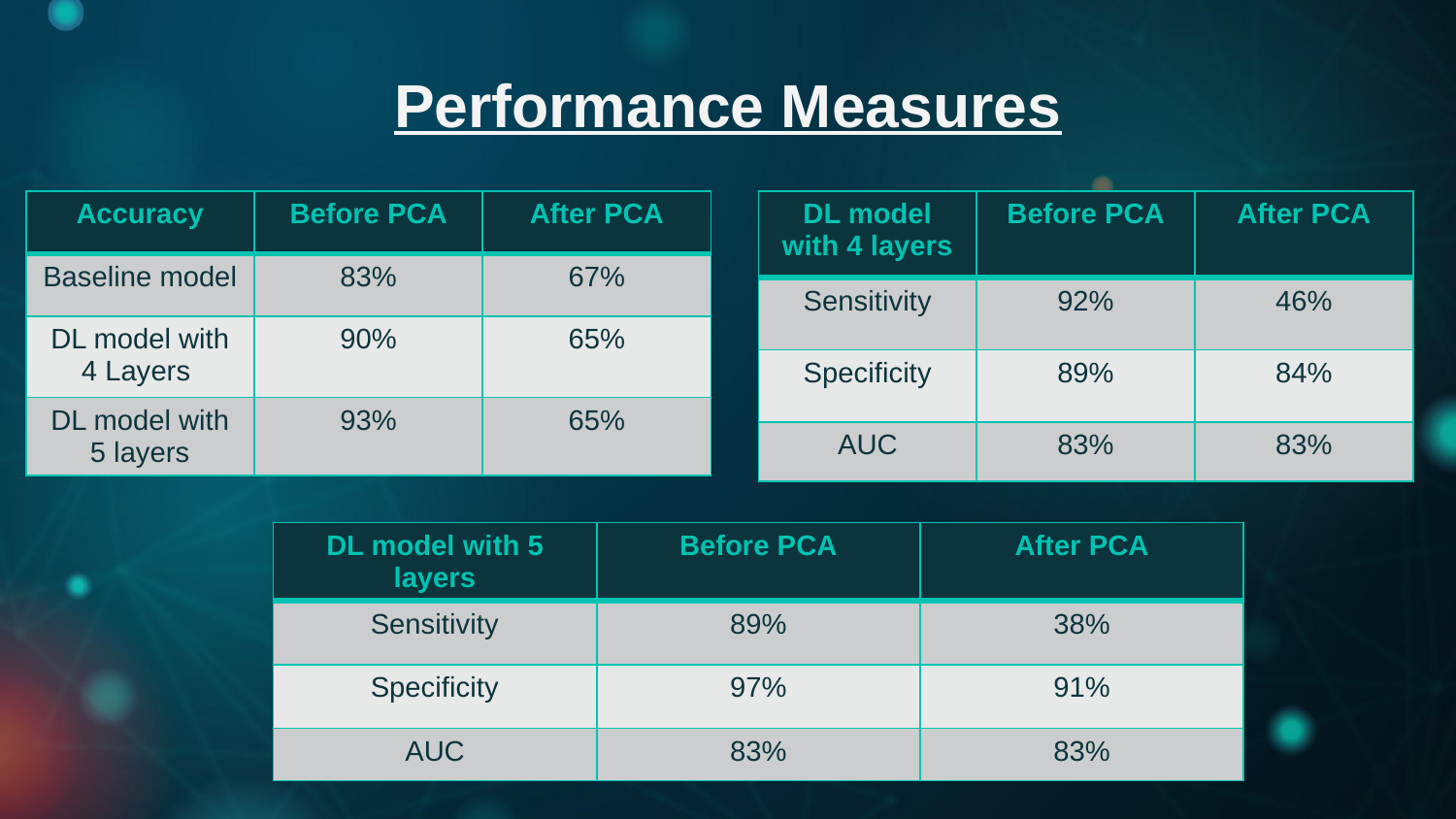

# Performance Measures
| DL model with 4 layers | Before PCA | After PCA |
| --- | --- | --- |
| Sensitivity | 92% | 46% |
| Specificity | 89% | 84% |
| AUC | 83% | 83% |
| Accuracy | Before PCA | After PCA |
| --- | --- | --- |
| Baseline model | 83% | 67% |
| DL model with 4 Layers | 90% | 65% |
| DL model with 5 layers | 93% | 65% |
| DL model with 5 layers | Before PCA | After PCA |
| --- | --- | --- |
| Sensitivity | 89% | 38% |
| Specificity | 97% | 91% |
| AUC | 83% | 83% |